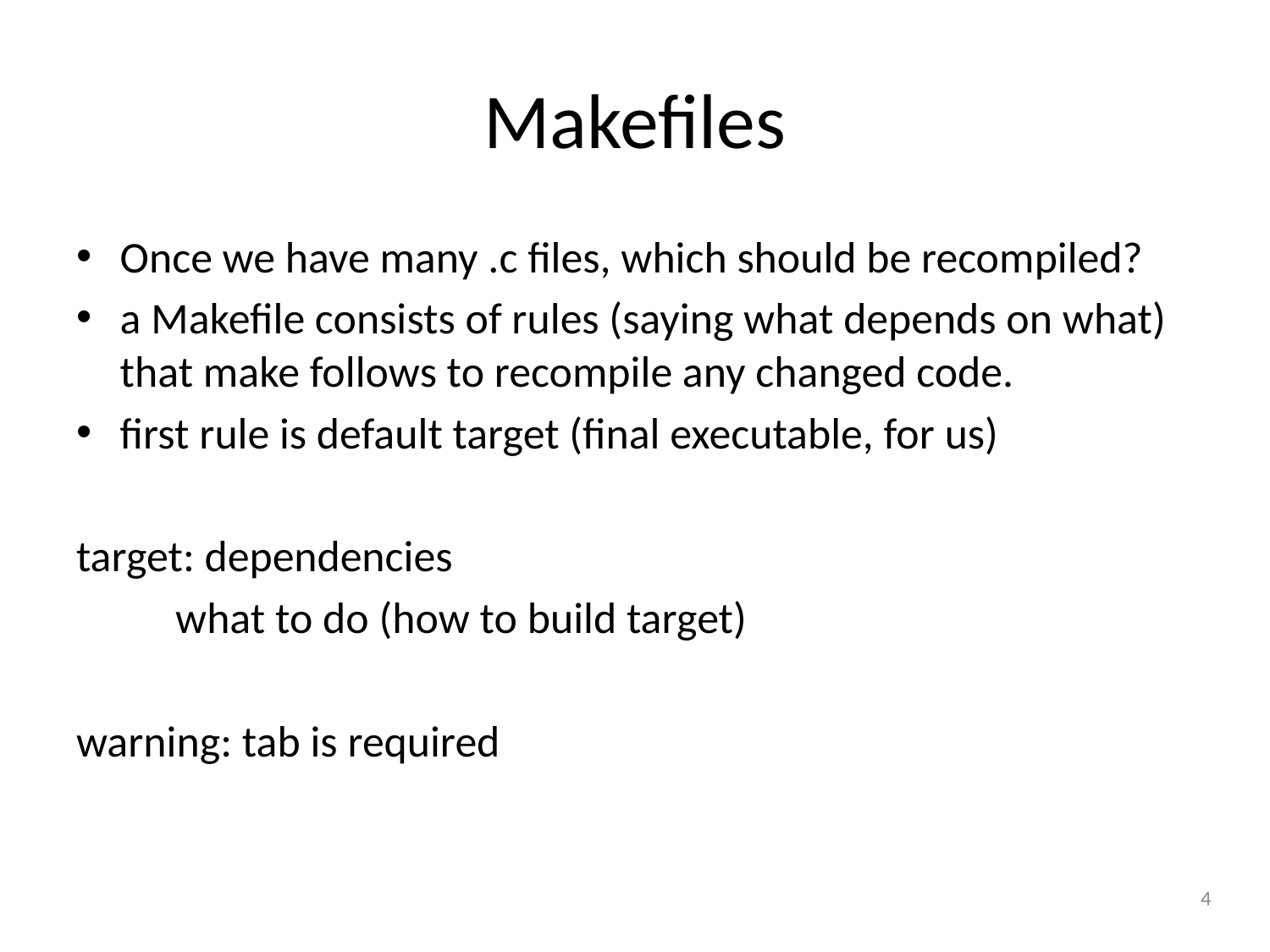

# Makefiles
Once we have many .c files, which should be recompiled?
a Makefile consists of rules (saying what depends on what) that make follows to recompile any changed code.
first rule is default target (final executable, for us)

target: dependencies
	what to do (how to build target)

warning: tab is required

4